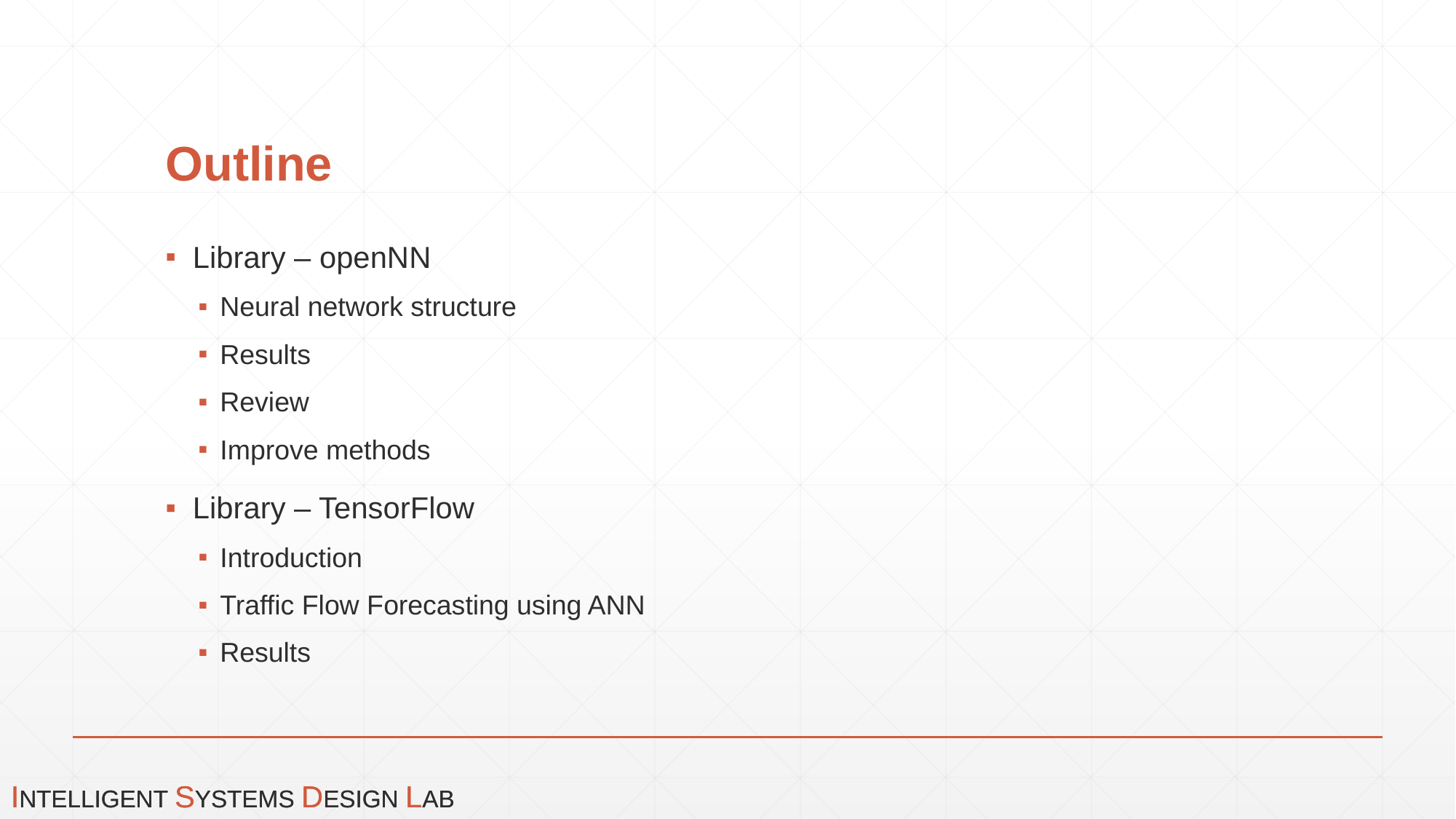

# Outline
Library – openNN
Neural network structure
Results
Review
Improve methods
Library – TensorFlow
Introduction
Traffic Flow Forecasting using ANN
Results